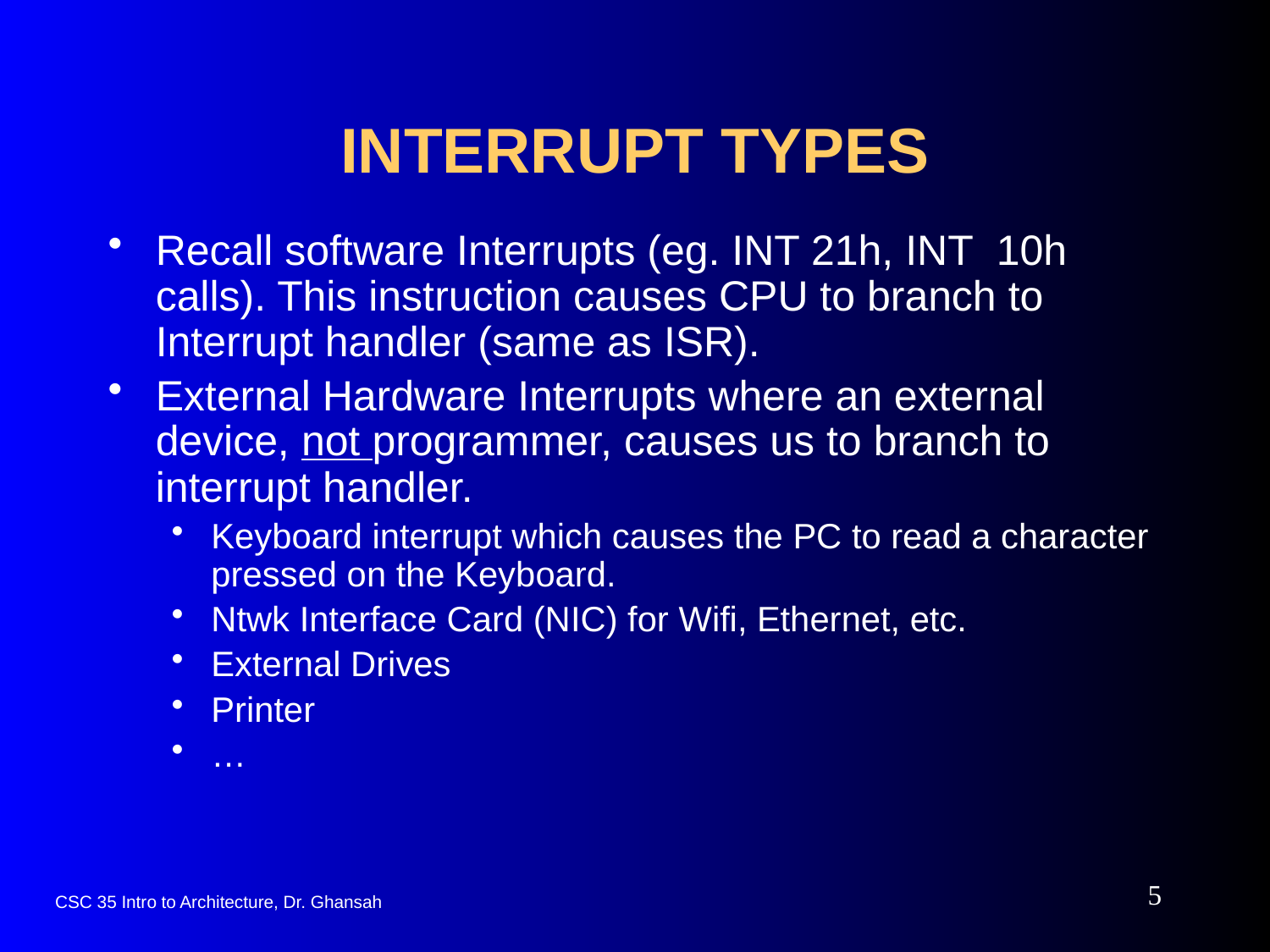

# INTERRUPT TYPES
Recall software Interrupts (eg. INT 21h, INT  10h calls). This instruction causes CPU to branch to Interrupt handler (same as ISR).
External Hardware Interrupts where an external device, not programmer, causes us to branch to interrupt handler.
Keyboard interrupt which causes the PC to read a character pressed on the Keyboard.
Ntwk Interface Card (NIC) for Wifi, Ethernet, etc.
External Drives
Printer
…

5
CSC 35 Intro to Architecture, Dr. Ghansah